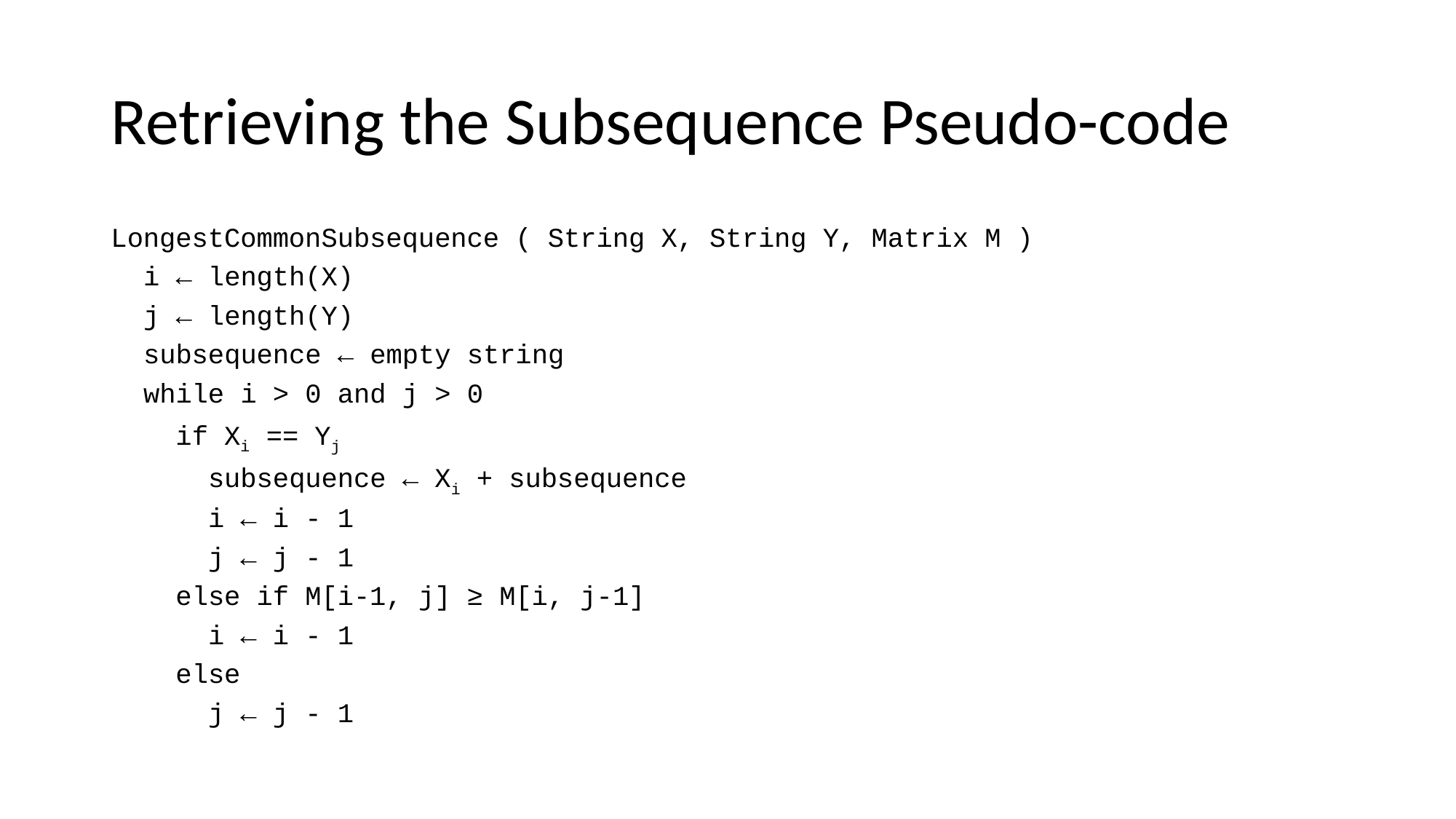

# Retrieving the Subsequence Pseudo-code
LongestCommonSubsequence ( String X, String Y, Matrix M )
  i ← length(X)
  j ← length(Y)
  subsequence ← empty string
  while i > 0 and j > 0
    if Xi == Yj
      subsequence ← Xi + subsequence
      i ← i - 1
      j ← j - 1
    else if M[i-1, j] ≥ M[i, j-1]
      i ← i - 1
    else
      j ← j - 1